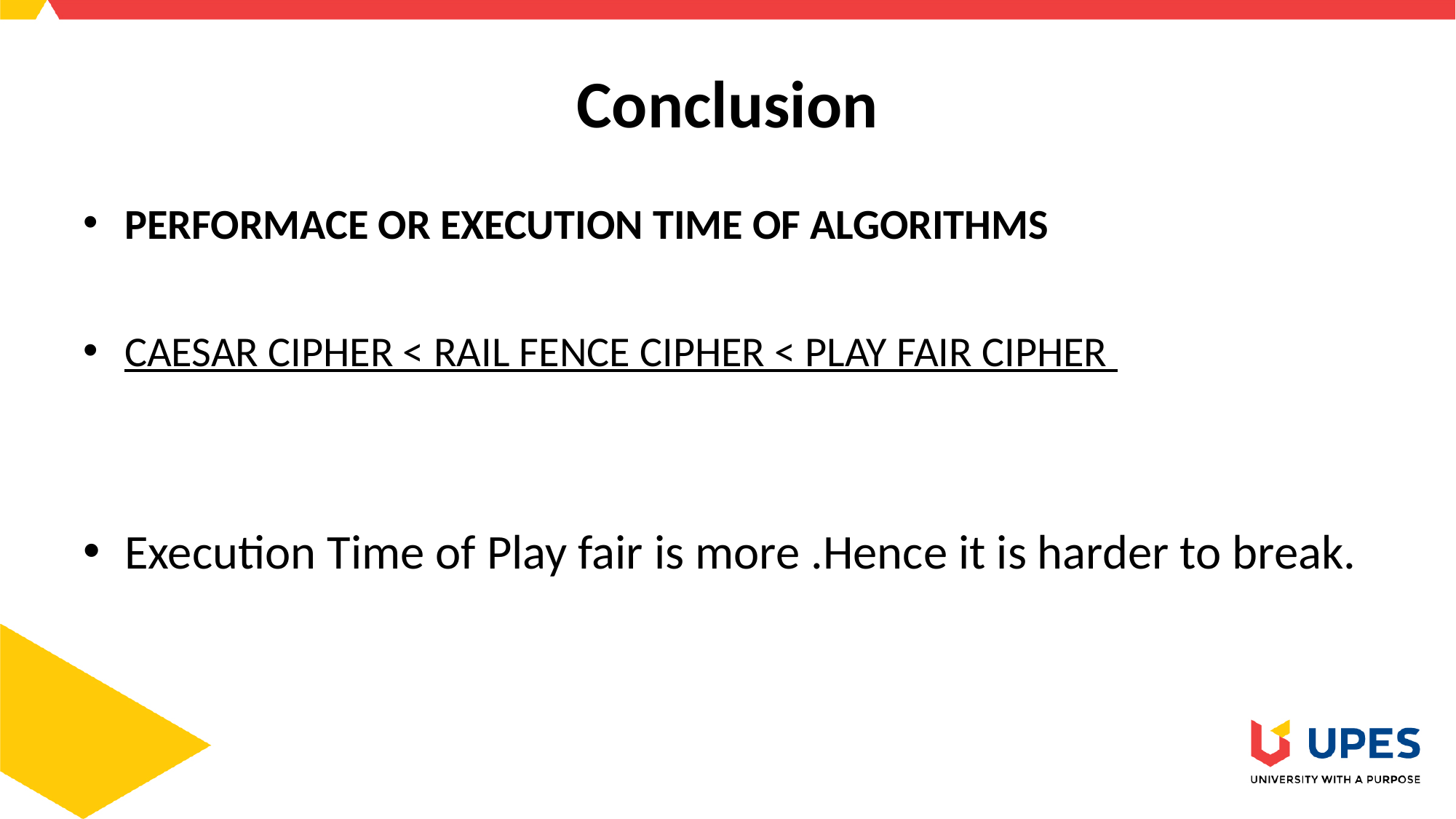

# Conclusion
PERFORMACE OR EXECUTION TIME OF ALGORITHMS

CAESAR CIPHER < RAIL FENCE CIPHER < PLAY FAIR CIPHER

Execution Time of Play fair is more .Hence it is harder to break.